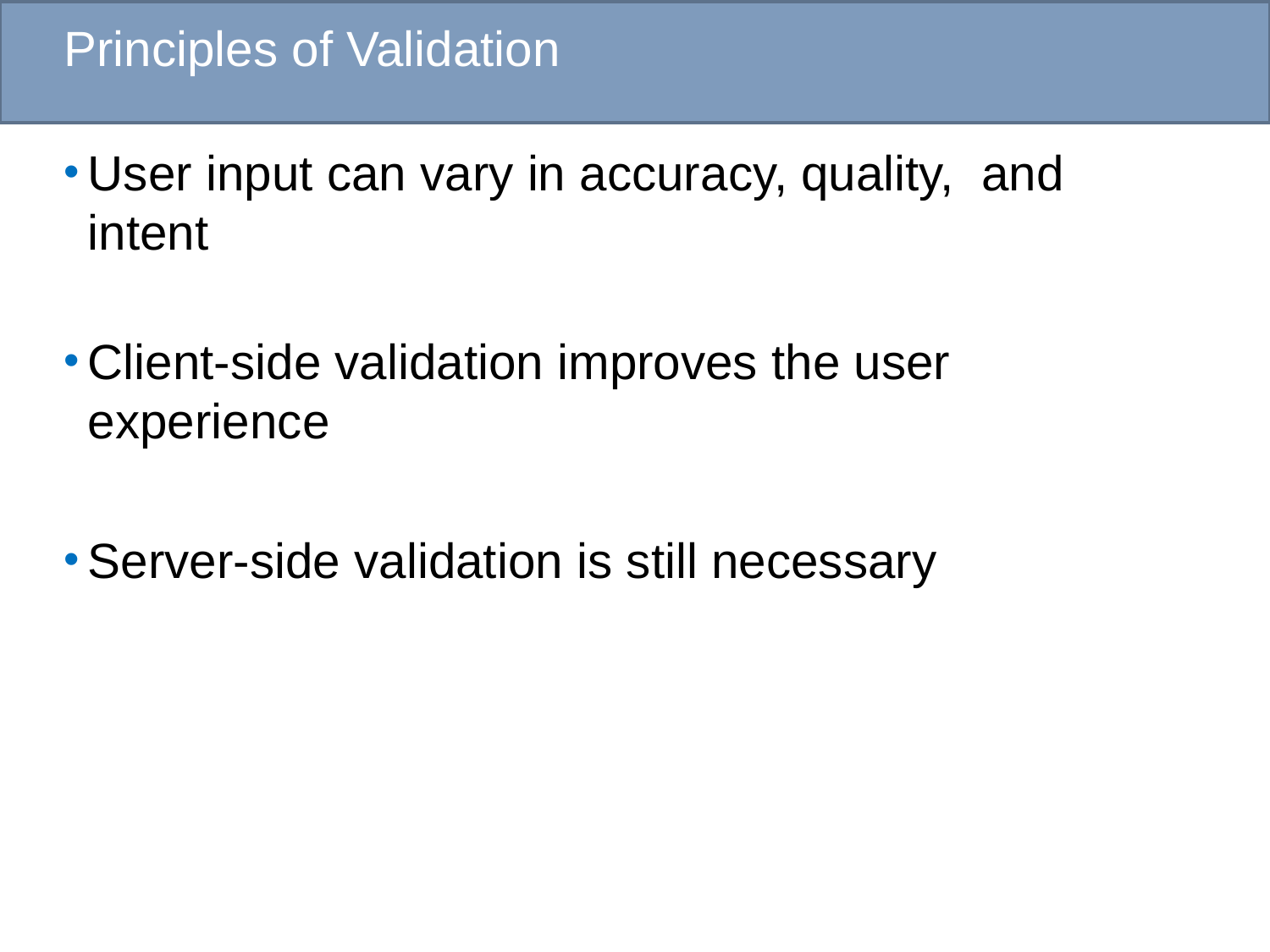

# Principles of Validation
User input can vary in accuracy, quality,  and intent
Client-side validation improves the user experience

Server-side validation is still necessary